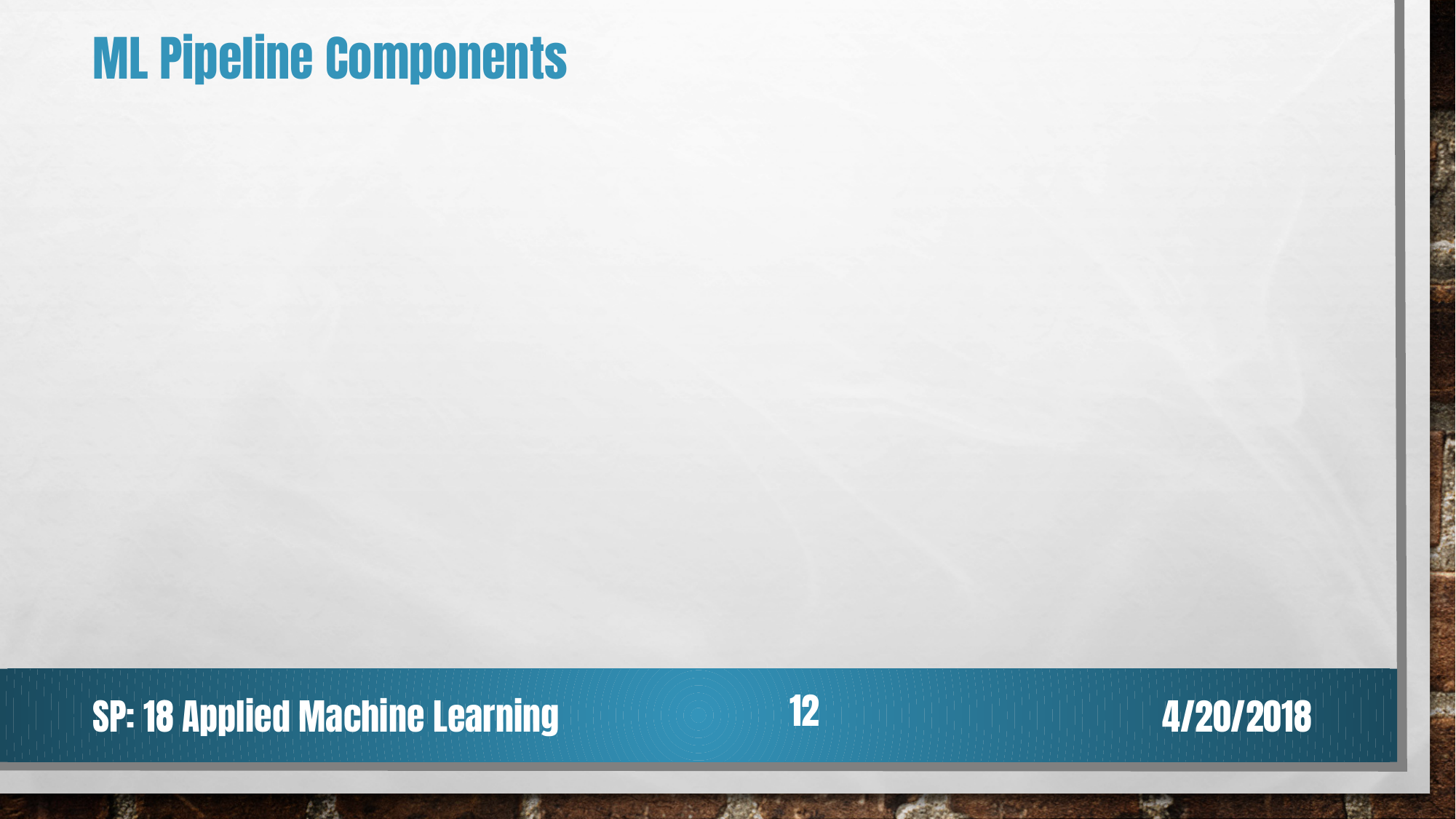

# ML Pipeline Components

SP: 18 Applied Machine Learning
12
4/20/2018